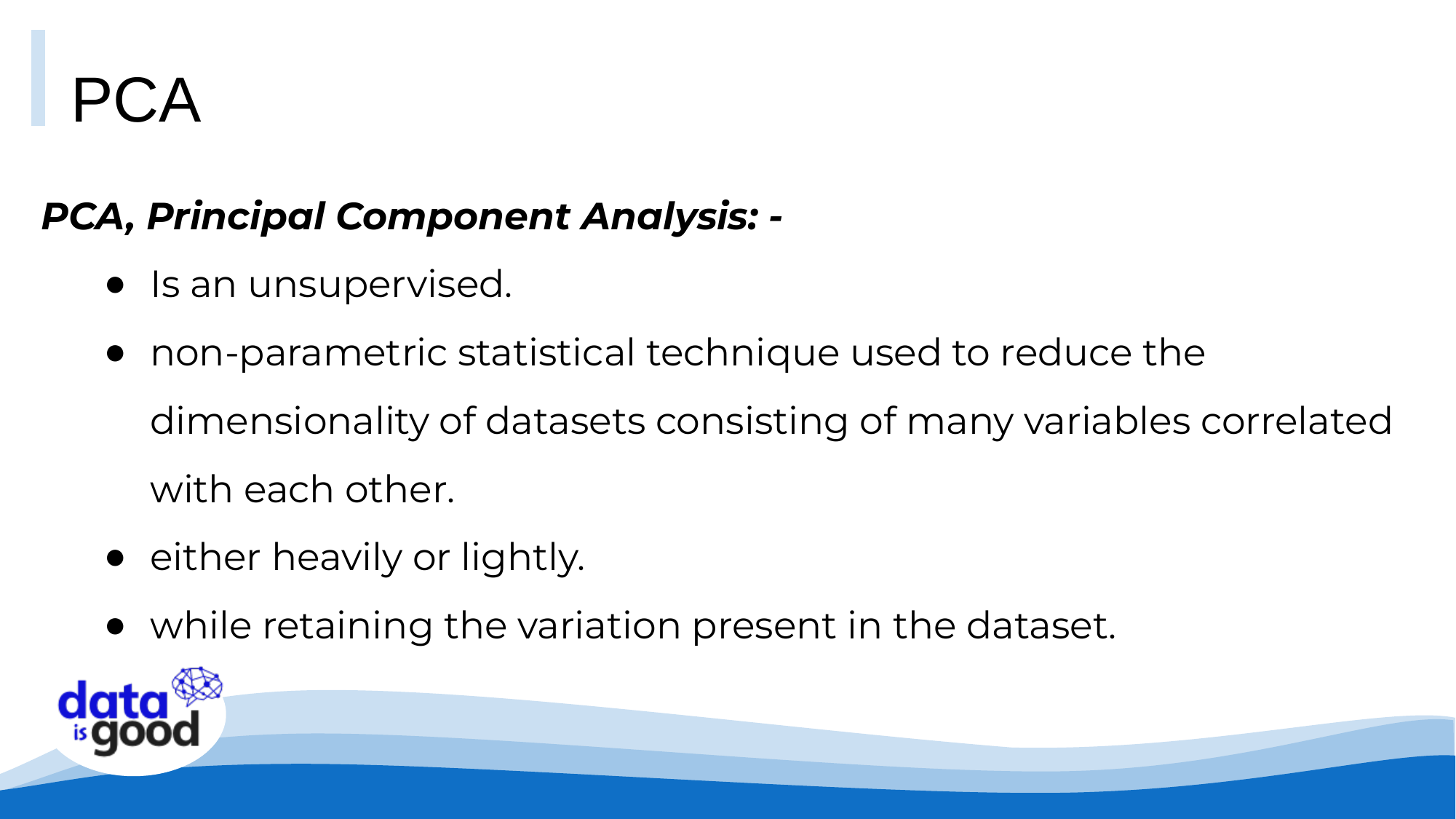

# PCA
PCA, Principal Component Analysis: -
Is an unsupervised.
non-parametric statistical technique used to reduce the dimensionality of datasets consisting of many variables correlated with each other.
either heavily or lightly.
while retaining the variation present in the dataset.